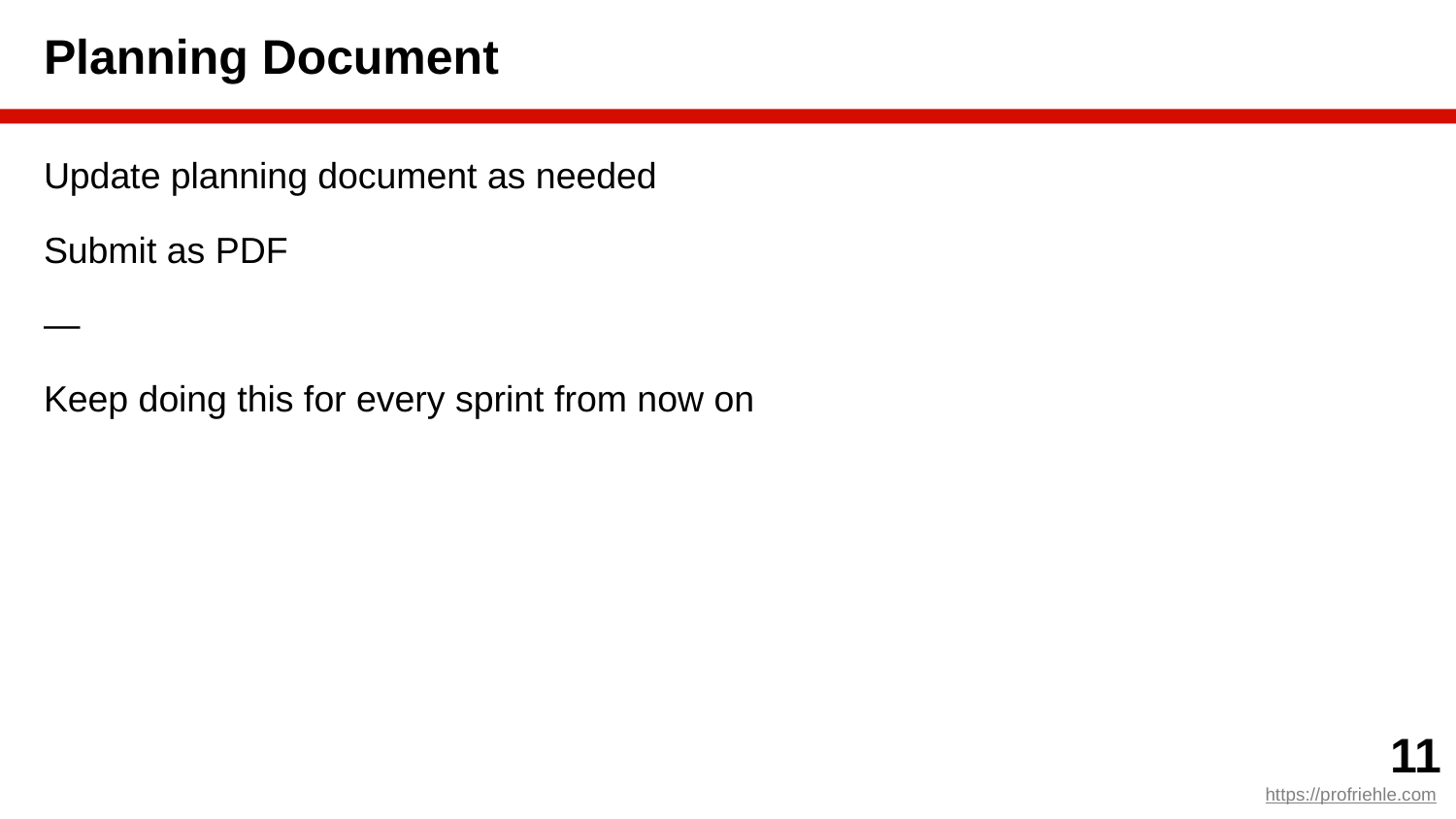

# Planning Document
Update planning document as needed
Submit as PDF
—
Keep doing this for every sprint from now on

11
https://profriehle.com